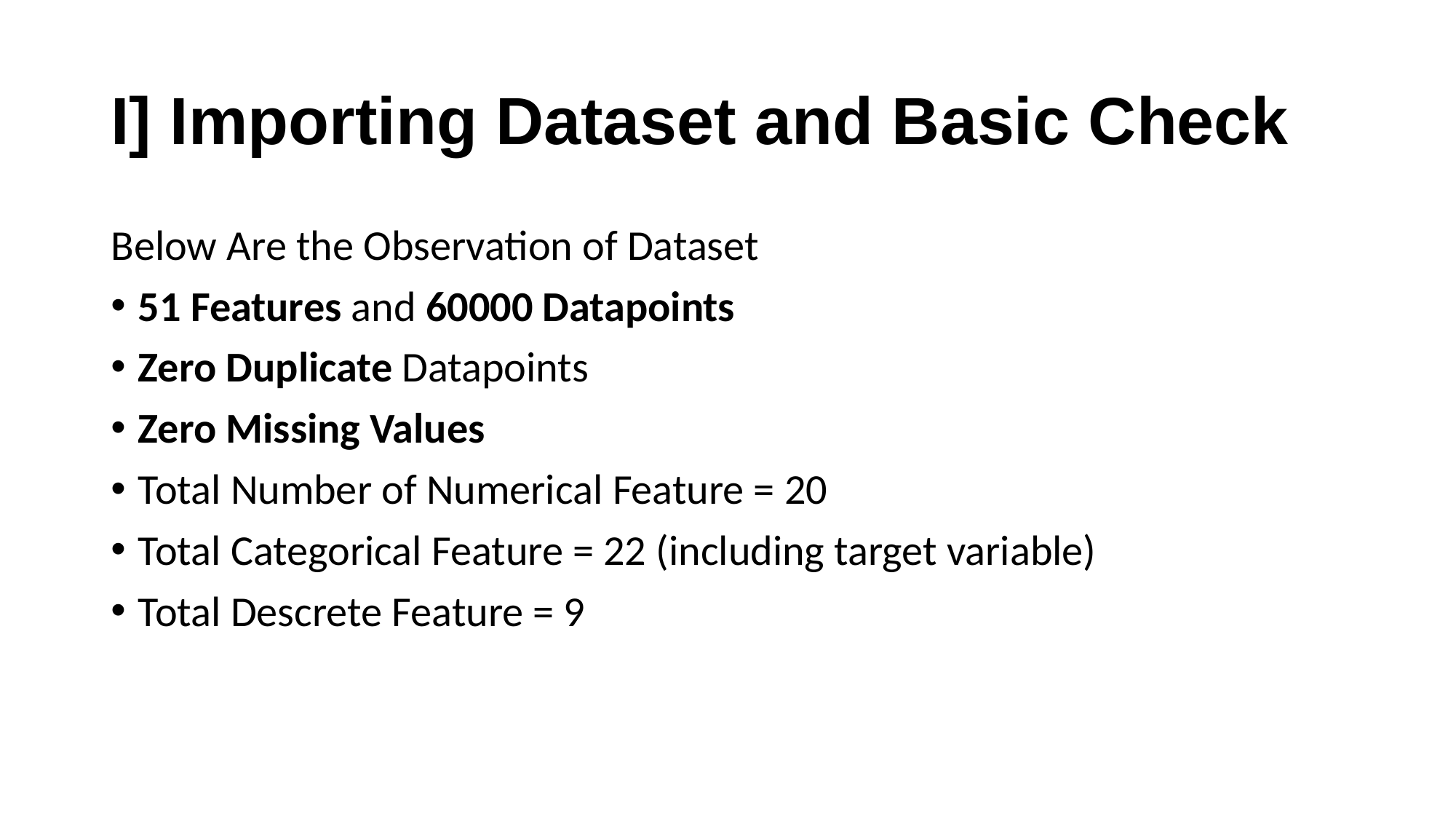

# I] Importing Dataset and Basic Check
Below Are the Observation of Dataset
51 Features and 60000 Datapoints
Zero Duplicate Datapoints
Zero Missing Values
Total Number of Numerical Feature = 20
Total Categorical Feature = 22 (including target variable)
Total Descrete Feature = 9